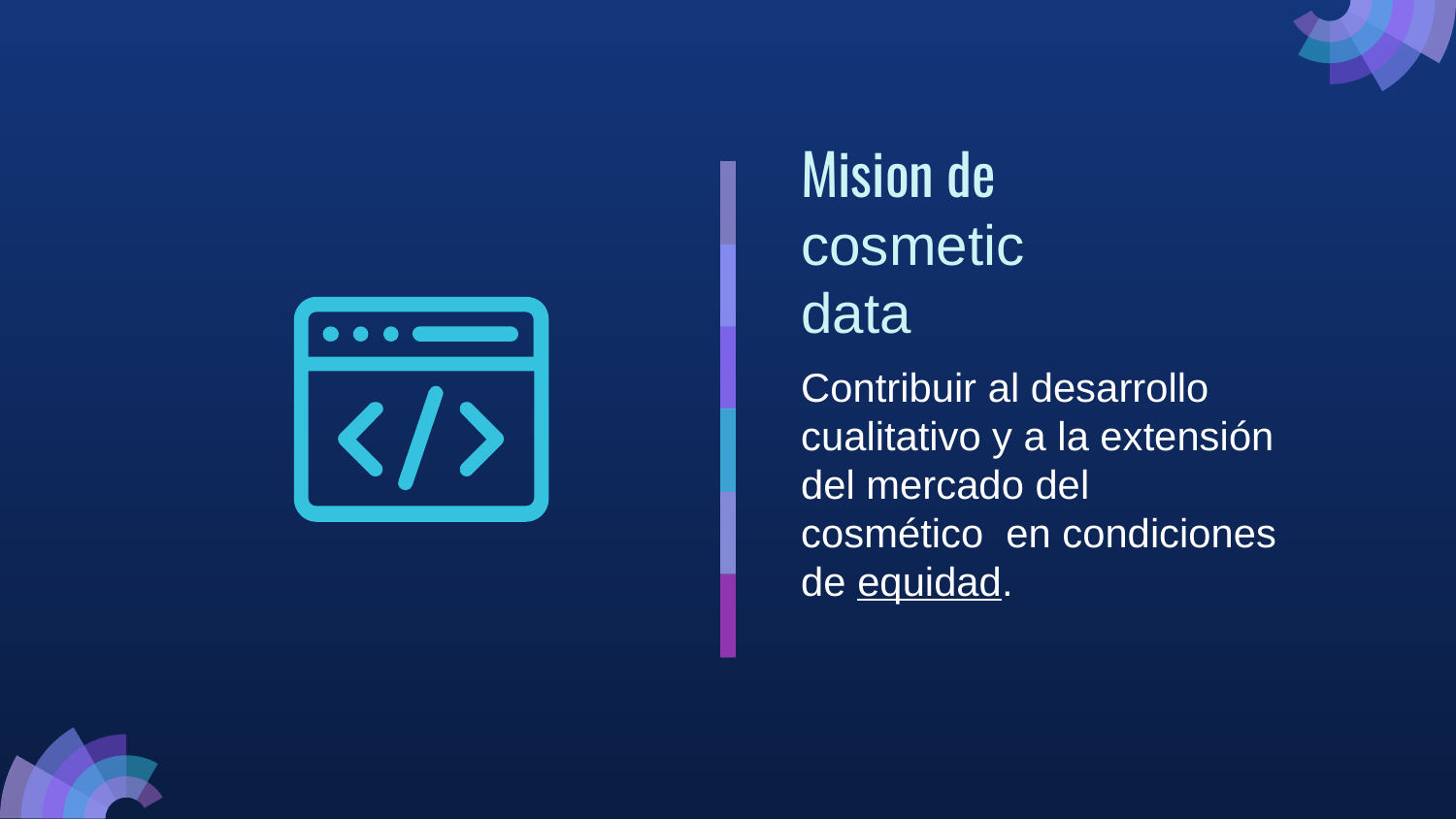

# Mision de cosmetic data

Contribuir al desarrollo cualitativo y a la extensión del mercado del cosmético  en condiciones de equidad.